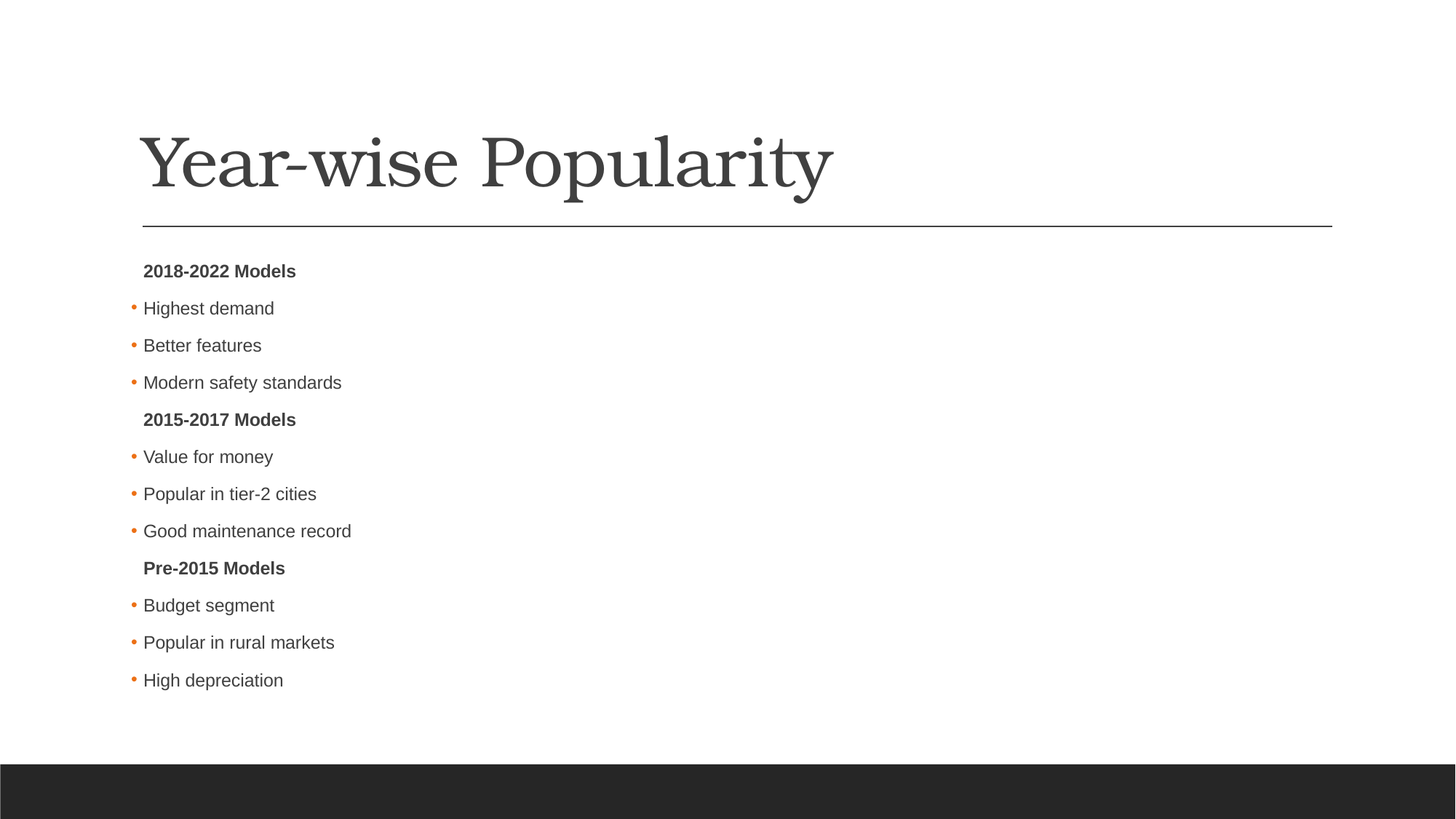

# Year-wise Popularity
2018-2022 Models
Highest demand
Better features
Modern safety standards
2015-2017 Models
Value for money
Popular in tier-2 cities
Good maintenance record
Pre-2015 Models
Budget segment
Popular in rural markets
High depreciation